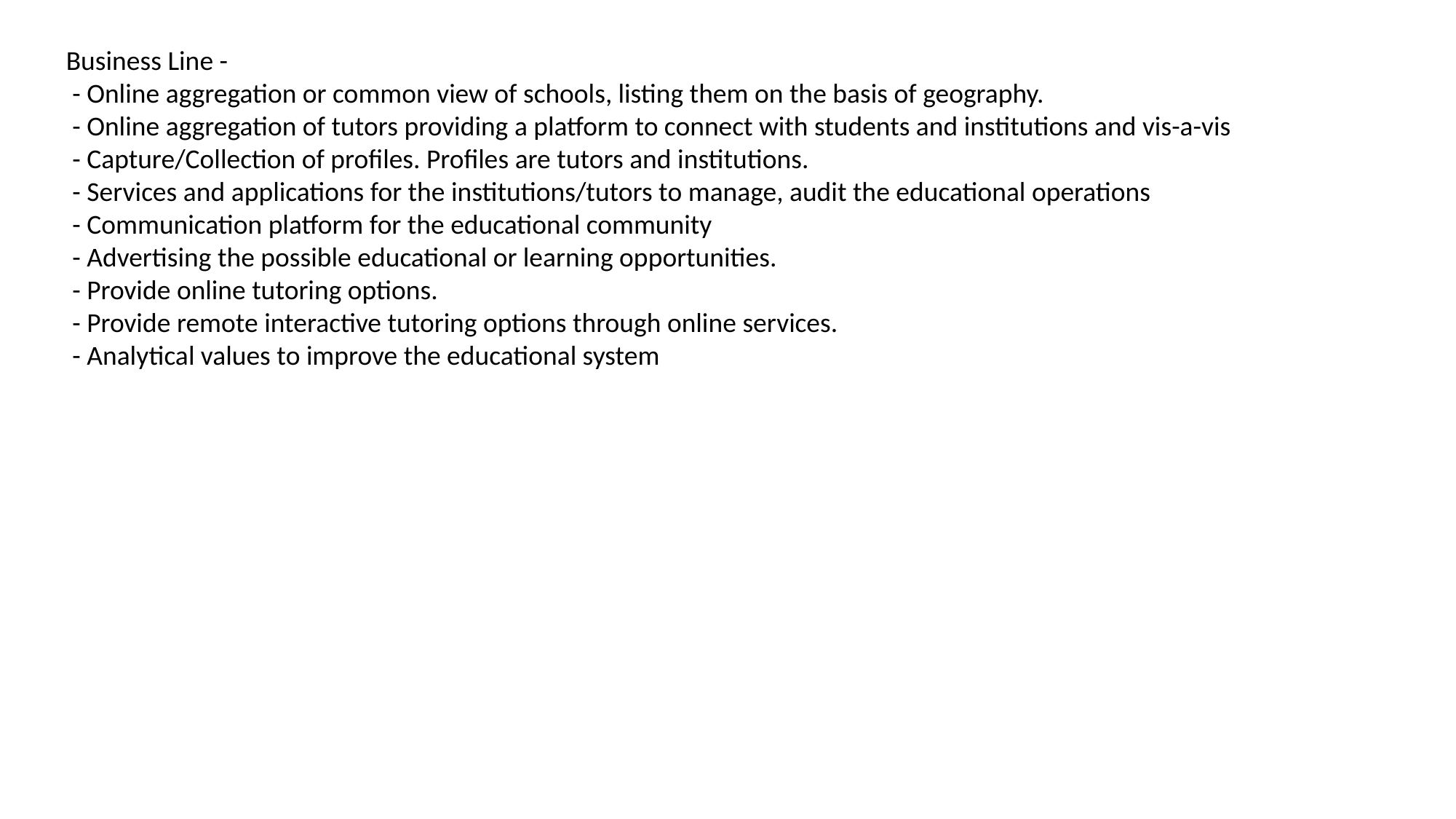

Business Line -
 - Online aggregation or common view of schools, listing them on the basis of geography.
 - Online aggregation of tutors providing a platform to connect with students and institutions and vis-a-vis
 - Capture/Collection of profiles. Profiles are tutors and institutions.
 - Services and applications for the institutions/tutors to manage, audit the educational operations
 - Communication platform for the educational community
 - Advertising the possible educational or learning opportunities.
 - Provide online tutoring options.
 - Provide remote interactive tutoring options through online services.
 - Analytical values to improve the educational system